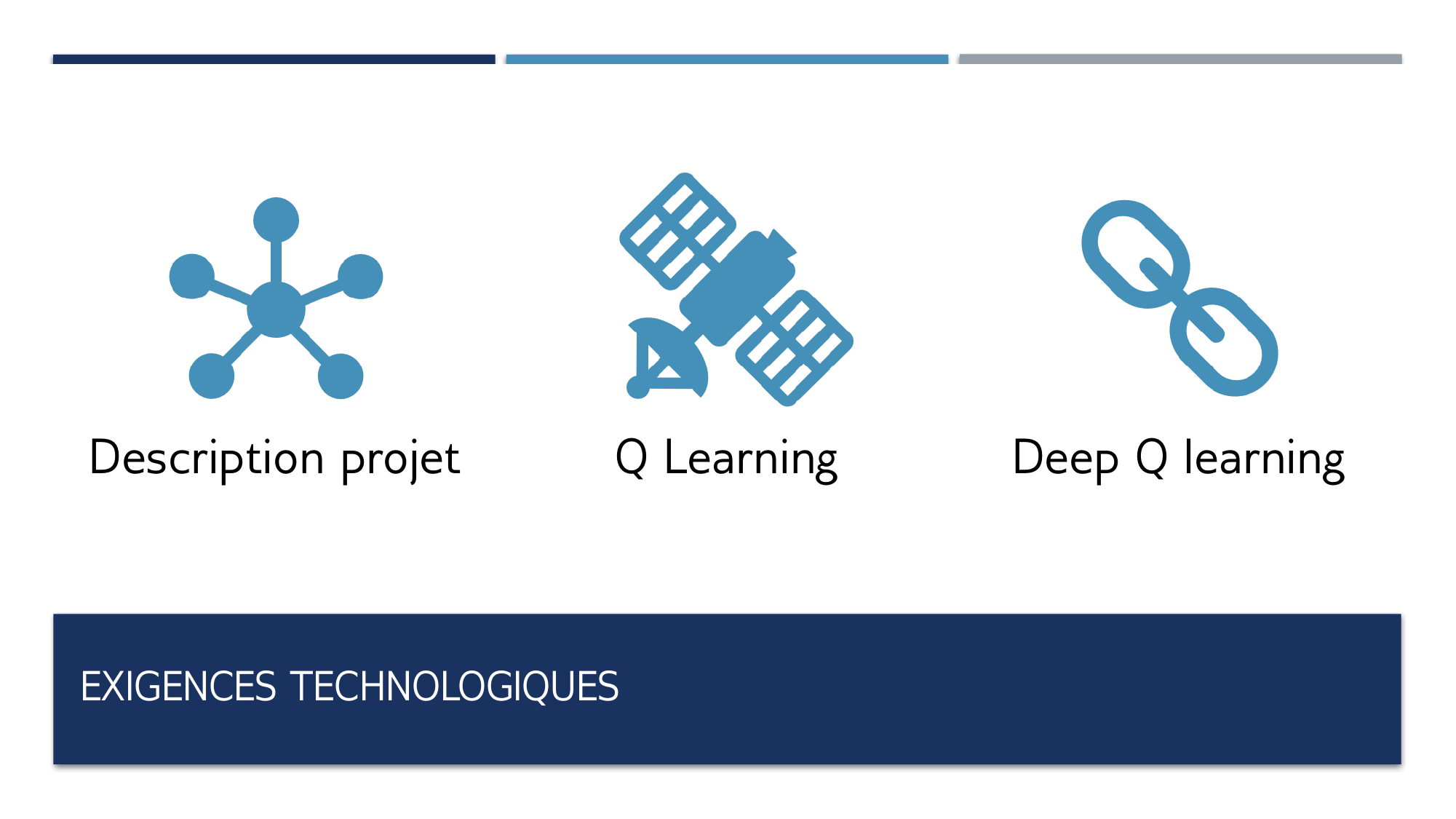

Description projet
Q Learning
Deep Q learning

# Exigences technologiques